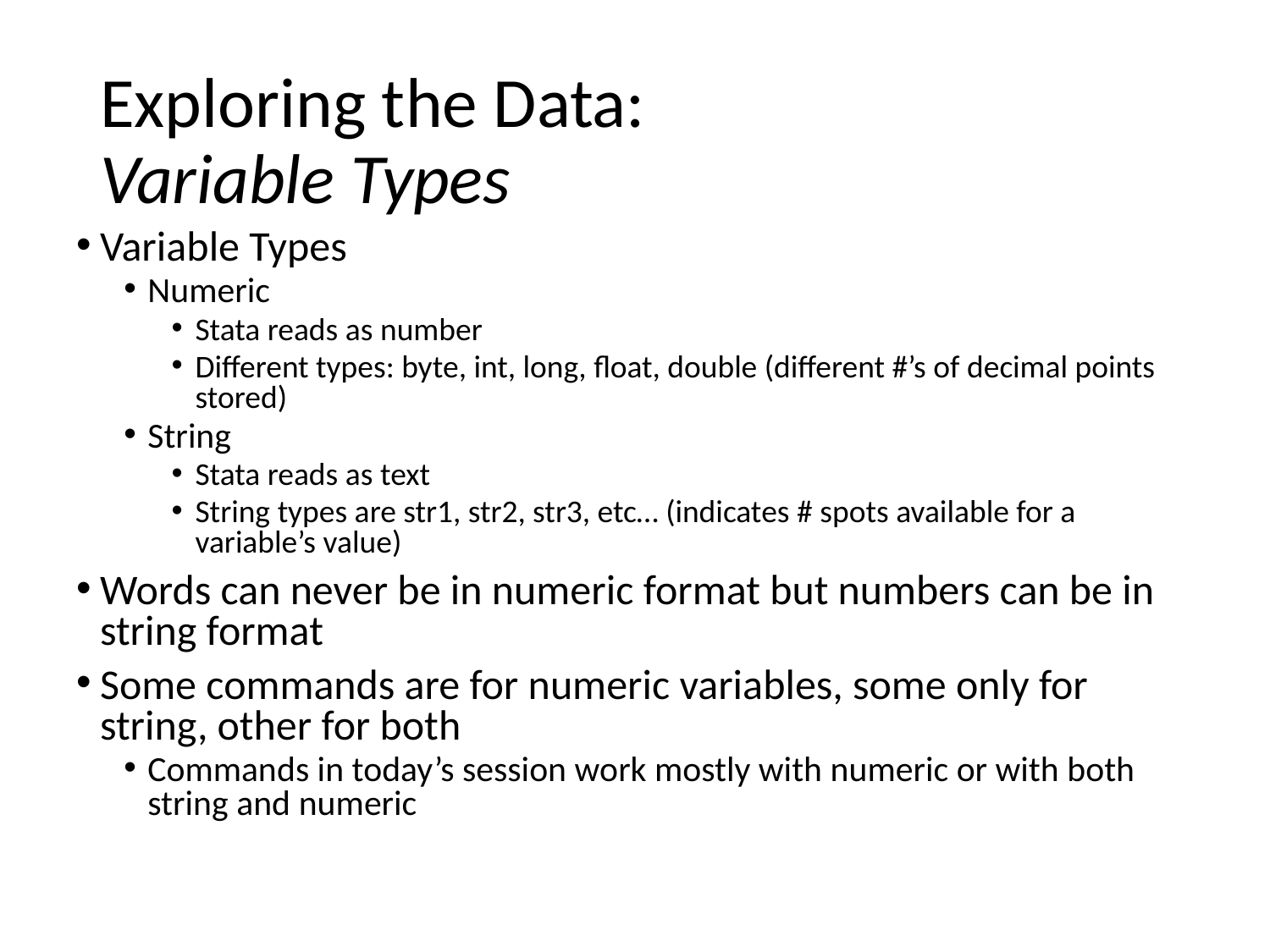

# Exploring the Data: Variable Types
Variable Types
Numeric
Stata reads as number
Different types: byte, int, long, float, double (different #’s of decimal points stored)
String
Stata reads as text
String types are str1, str2, str3, etc… (indicates # spots available for a variable’s value)
Words can never be in numeric format but numbers can be in string format
Some commands are for numeric variables, some only for string, other for both
Commands in today’s session work mostly with numeric or with both string and numeric